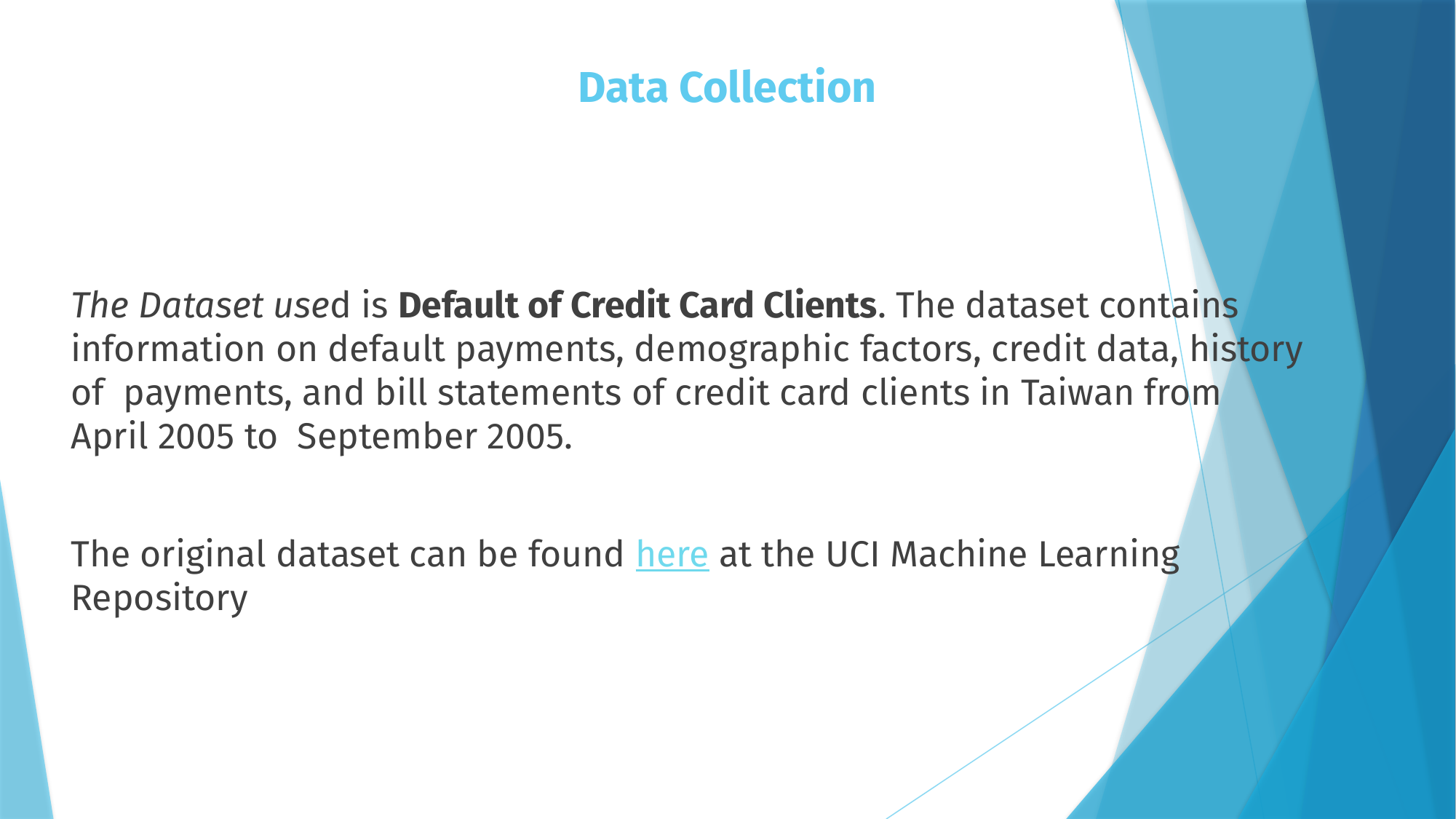

# Data Collection

The Dataset used is Default of Credit Card Clients. The dataset contains information on default payments, demographic factors, credit data, history of  payments, and bill statements of credit card clients in Taiwan from April 2005 to  September 2005.

The original dataset can be found here at the UCI Machine Learning Repository